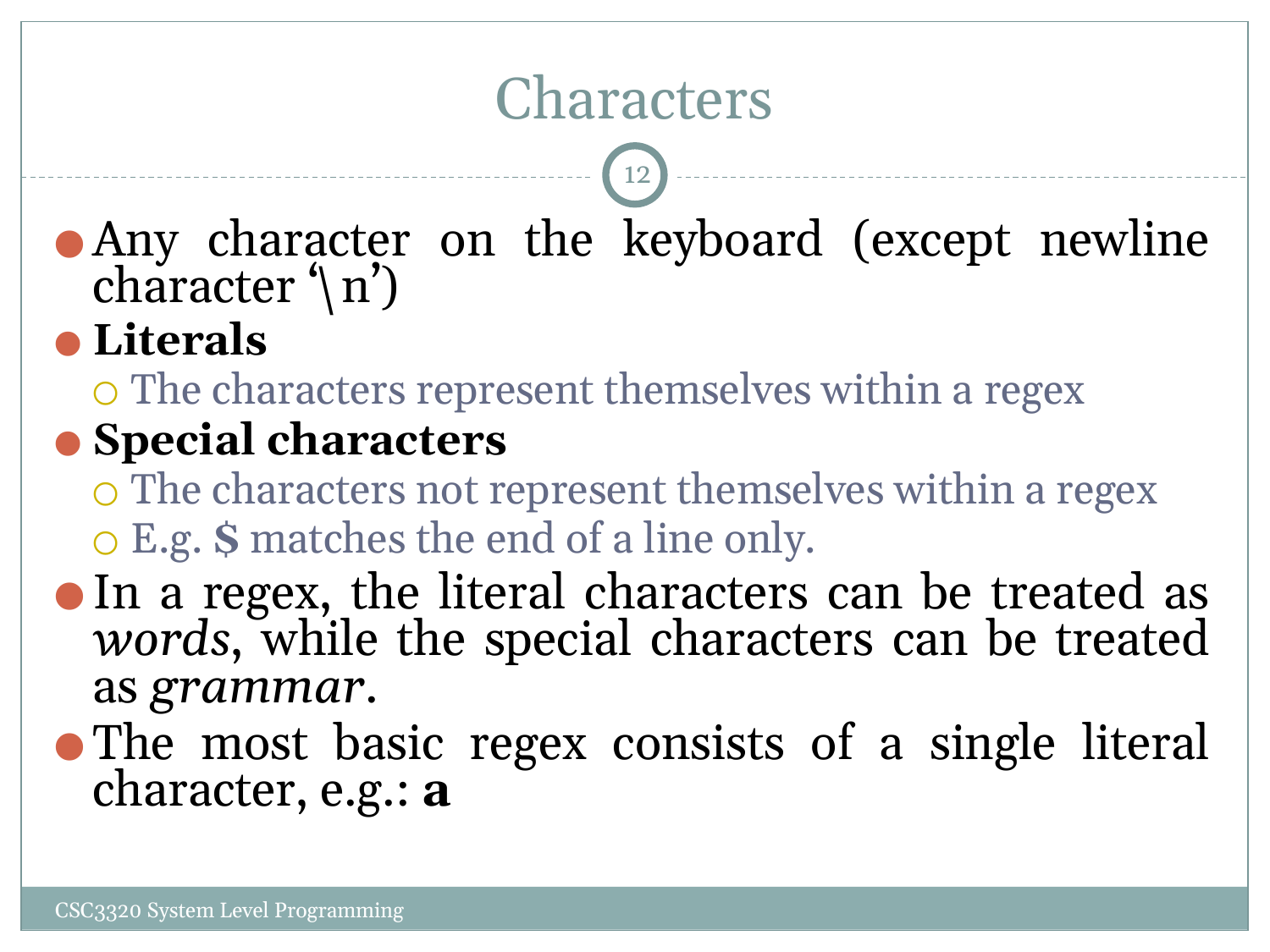

# Characters
12
Any character on the keyboard (except newline character ‘\n’)
Literals
The characters represent themselves within a regex
Special characters
The characters not represent themselves within a regex
E.g. $ matches the end of a line only.
In a regex, the literal characters can be treated as words, while the special characters can be treated as grammar.
The most basic regex consists of a single literal character, e.g.: a‏

CSC3320 System Level Programming